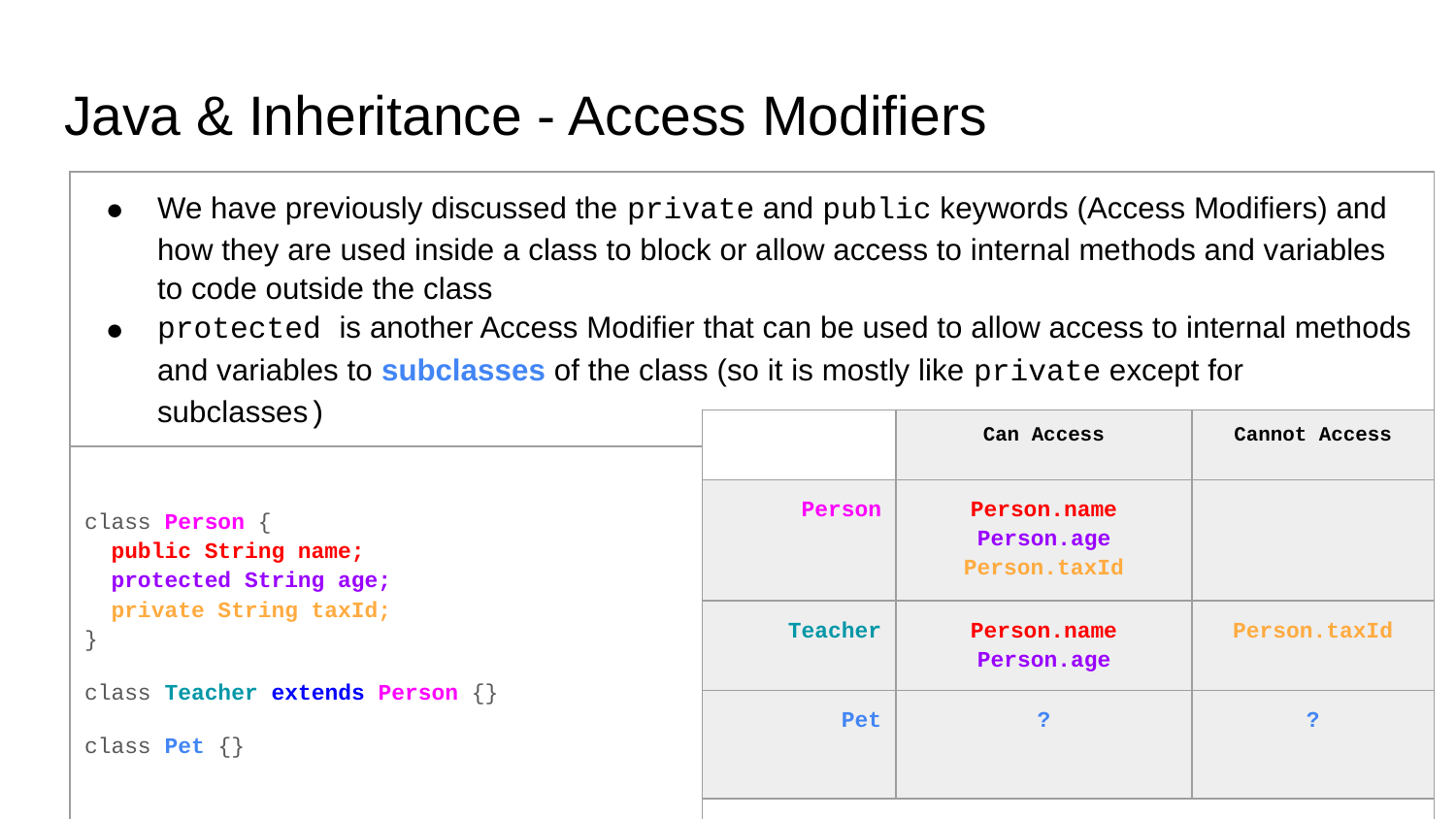

# Java & Inheritance - Access Modifiers
| We have previously discussed the private and public keywords (Access Modifiers) and how they are used inside a class to block or allow access to internal methods and variables to code outside the class protected is another Access Modifier that can be used to allow access to internal methods and variables to subclasses of the class (so it is mostly like private except for subclasses) |  |
| --- | --- |
| class Person { public String name; protected String age; private String taxId; } class Teacher extends Person {} class Pet {} |  |
|  | Can Access | Cannot Access |
| --- | --- | --- |
| Person | Person.name Person.age Person.taxId |  |
| Teacher | Person.name Person.age | Person.taxId |
| Pet | ? | ? |